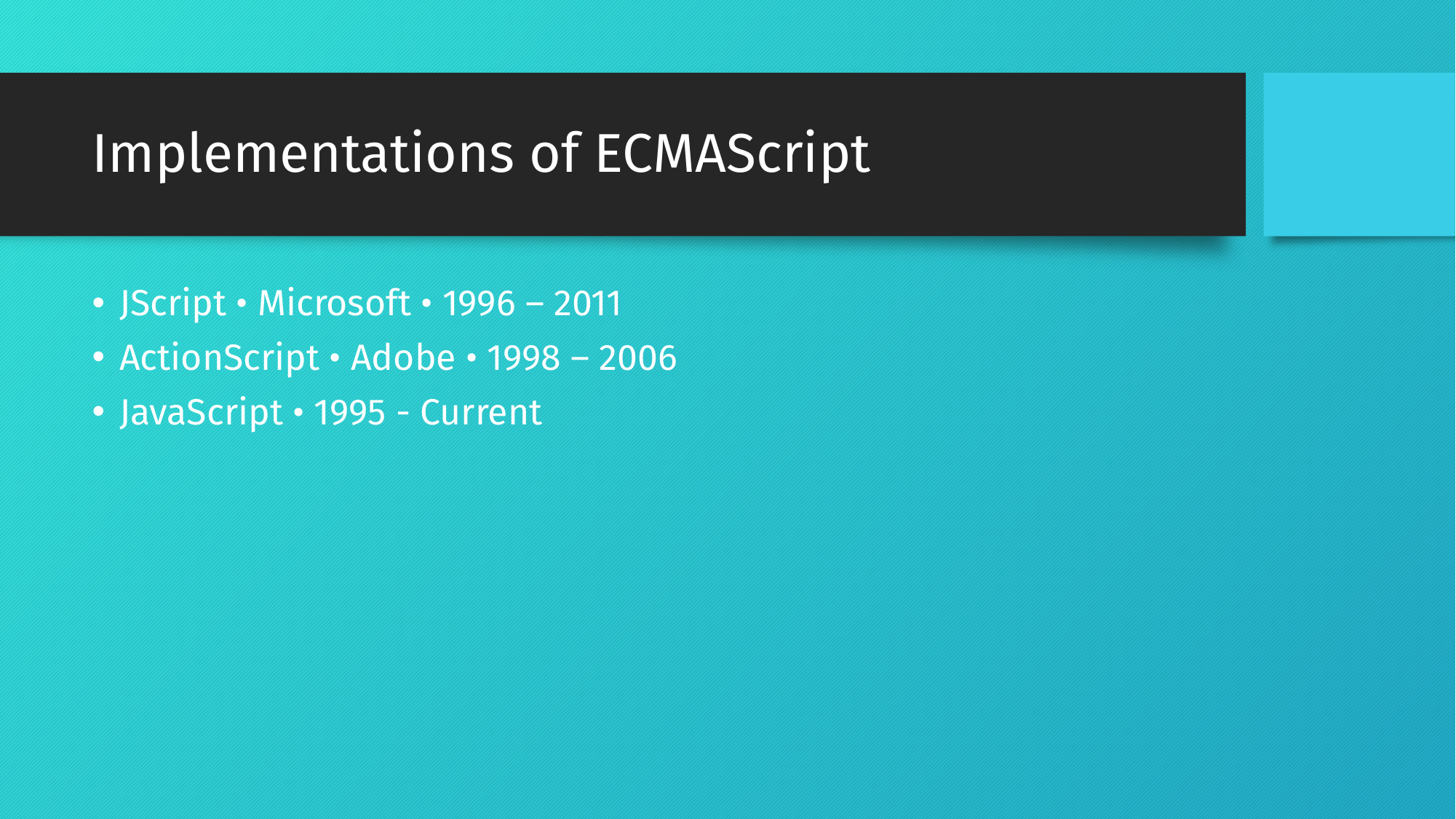

# Implementations of ECMAScript
JScript • Microsoft • 1996 – 2011
ActionScript • Adobe • 1998 – 2006
JavaScript • 1995 - Current